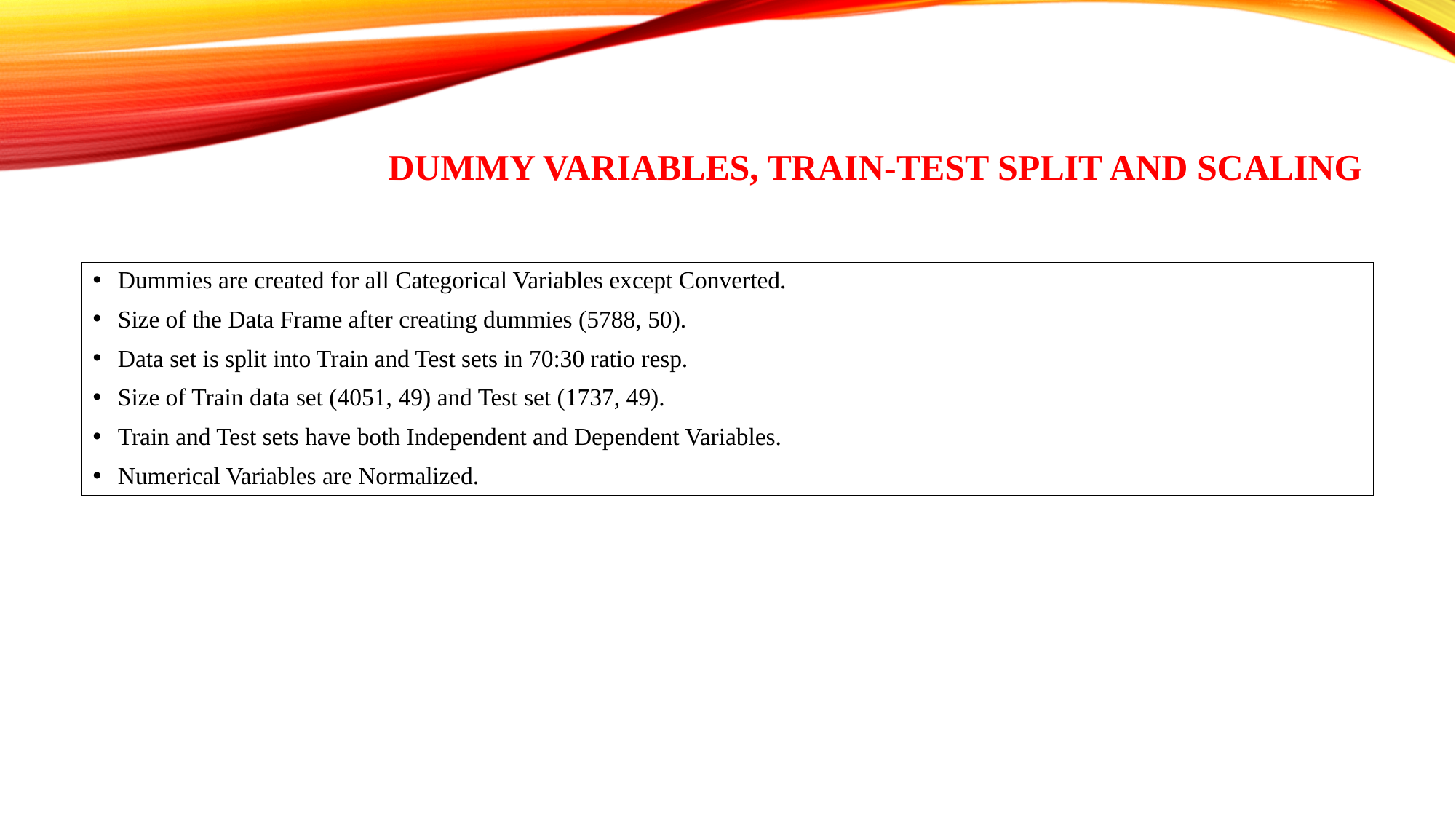

# Dummy Variables, Train-Test Split and Scaling
Dummies are created for all Categorical Variables except Converted.
Size of the Data Frame after creating dummies (5788, 50).
Data set is split into Train and Test sets in 70:30 ratio resp.
Size of Train data set (4051, 49) and Test set (1737, 49).
Train and Test sets have both Independent and Dependent Variables.
Numerical Variables are Normalized.